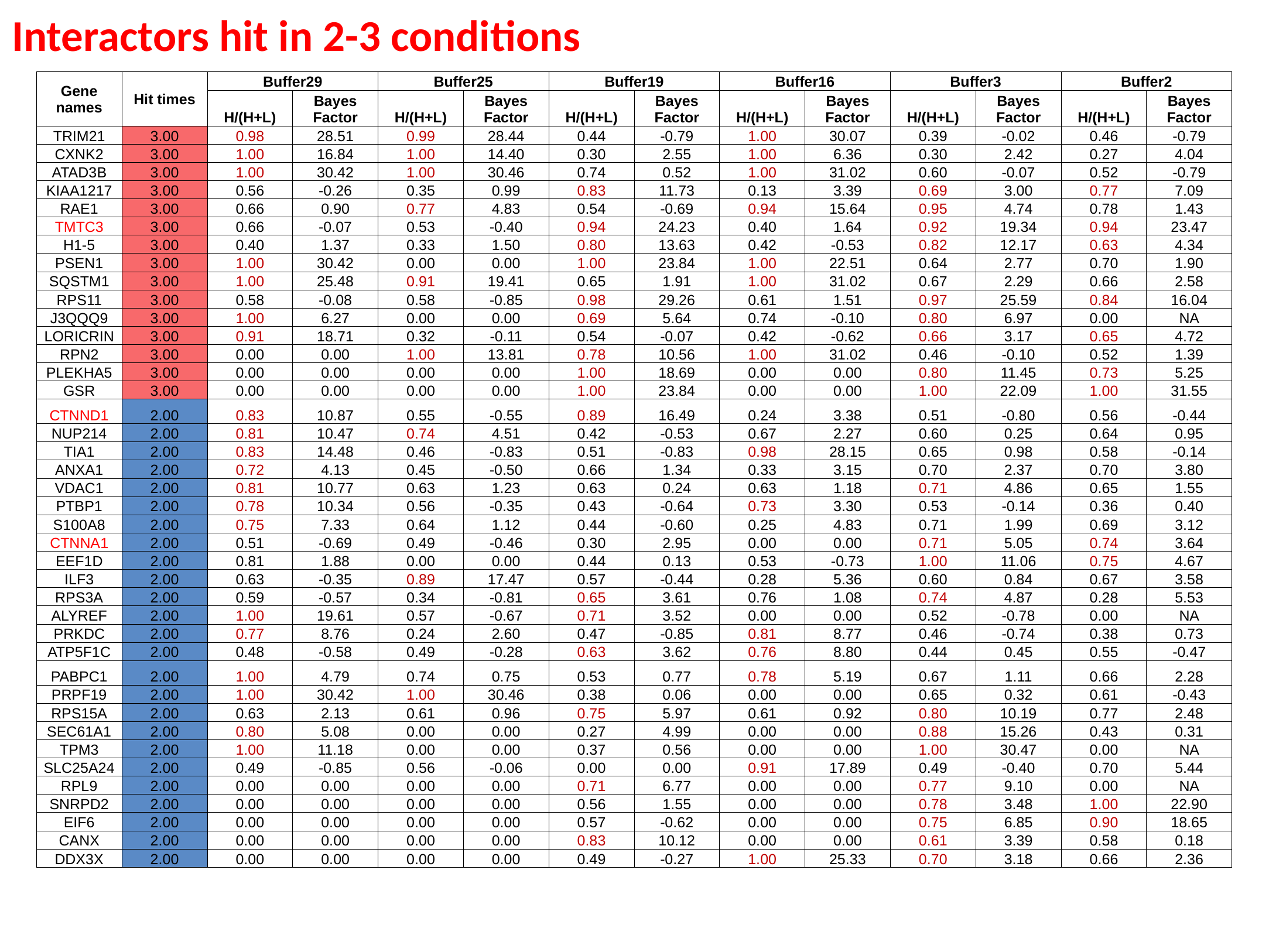

Interactors hit in 2-3 conditions
| Gene names | Hit times | Buffer29 |  | Buffer25 |  | Buffer19 |  | Buffer16 |  | Buffer3 |  | Buffer2 |  |
| --- | --- | --- | --- | --- | --- | --- | --- | --- | --- | --- | --- | --- | --- |
|  |  | H/(H+L) | Bayes Factor | H/(H+L) | Bayes Factor | H/(H+L) | Bayes Factor | H/(H+L) | Bayes Factor | H/(H+L) | Bayes Factor | H/(H+L) | Bayes Factor |
| TRIM21 | 3.00 | 0.98 | 28.51 | 0.99 | 28.44 | 0.44 | -0.79 | 1.00 | 30.07 | 0.39 | -0.02 | 0.46 | -0.79 |
| CXNK2 | 3.00 | 1.00 | 16.84 | 1.00 | 14.40 | 0.30 | 2.55 | 1.00 | 6.36 | 0.30 | 2.42 | 0.27 | 4.04 |
| ATAD3B | 3.00 | 1.00 | 30.42 | 1.00 | 30.46 | 0.74 | 0.52 | 1.00 | 31.02 | 0.60 | -0.07 | 0.52 | -0.79 |
| KIAA1217 | 3.00 | 0.56 | -0.26 | 0.35 | 0.99 | 0.83 | 11.73 | 0.13 | 3.39 | 0.69 | 3.00 | 0.77 | 7.09 |
| RAE1 | 3.00 | 0.66 | 0.90 | 0.77 | 4.83 | 0.54 | -0.69 | 0.94 | 15.64 | 0.95 | 4.74 | 0.78 | 1.43 |
| TMTC3 | 3.00 | 0.66 | -0.07 | 0.53 | -0.40 | 0.94 | 24.23 | 0.40 | 1.64 | 0.92 | 19.34 | 0.94 | 23.47 |
| H1-5 | 3.00 | 0.40 | 1.37 | 0.33 | 1.50 | 0.80 | 13.63 | 0.42 | -0.53 | 0.82 | 12.17 | 0.63 | 4.34 |
| PSEN1 | 3.00 | 1.00 | 30.42 | 0.00 | 0.00 | 1.00 | 23.84 | 1.00 | 22.51 | 0.64 | 2.77 | 0.70 | 1.90 |
| SQSTM1 | 3.00 | 1.00 | 25.48 | 0.91 | 19.41 | 0.65 | 1.91 | 1.00 | 31.02 | 0.67 | 2.29 | 0.66 | 2.58 |
| RPS11 | 3.00 | 0.58 | -0.08 | 0.58 | -0.85 | 0.98 | 29.26 | 0.61 | 1.51 | 0.97 | 25.59 | 0.84 | 16.04 |
| J3QQQ9 | 3.00 | 1.00 | 6.27 | 0.00 | 0.00 | 0.69 | 5.64 | 0.74 | -0.10 | 0.80 | 6.97 | 0.00 | NA |
| LORICRIN | 3.00 | 0.91 | 18.71 | 0.32 | -0.11 | 0.54 | -0.07 | 0.42 | -0.62 | 0.66 | 3.17 | 0.65 | 4.72 |
| RPN2 | 3.00 | 0.00 | 0.00 | 1.00 | 13.81 | 0.78 | 10.56 | 1.00 | 31.02 | 0.46 | -0.10 | 0.52 | 1.39 |
| PLEKHA5 | 3.00 | 0.00 | 0.00 | 0.00 | 0.00 | 1.00 | 18.69 | 0.00 | 0.00 | 0.80 | 11.45 | 0.73 | 5.25 |
| GSR | 3.00 | 0.00 | 0.00 | 0.00 | 0.00 | 1.00 | 23.84 | 0.00 | 0.00 | 1.00 | 22.09 | 1.00 | 31.55 |
| CTNND1 | 2.00 | 0.83 | 10.87 | 0.55 | -0.55 | 0.89 | 16.49 | 0.24 | 3.38 | 0.51 | -0.80 | 0.56 | -0.44 |
| NUP214 | 2.00 | 0.81 | 10.47 | 0.74 | 4.51 | 0.42 | -0.53 | 0.67 | 2.27 | 0.60 | 0.25 | 0.64 | 0.95 |
| TIA1 | 2.00 | 0.83 | 14.48 | 0.46 | -0.83 | 0.51 | -0.83 | 0.98 | 28.15 | 0.65 | 0.98 | 0.58 | -0.14 |
| ANXA1 | 2.00 | 0.72 | 4.13 | 0.45 | -0.50 | 0.66 | 1.34 | 0.33 | 3.15 | 0.70 | 2.37 | 0.70 | 3.80 |
| VDAC1 | 2.00 | 0.81 | 10.77 | 0.63 | 1.23 | 0.63 | 0.24 | 0.63 | 1.18 | 0.71 | 4.86 | 0.65 | 1.55 |
| PTBP1 | 2.00 | 0.78 | 10.34 | 0.56 | -0.35 | 0.43 | -0.64 | 0.73 | 3.30 | 0.53 | -0.14 | 0.36 | 0.40 |
| S100A8 | 2.00 | 0.75 | 7.33 | 0.64 | 1.12 | 0.44 | -0.60 | 0.25 | 4.83 | 0.71 | 1.99 | 0.69 | 3.12 |
| CTNNA1 | 2.00 | 0.51 | -0.69 | 0.49 | -0.46 | 0.30 | 2.95 | 0.00 | 0.00 | 0.71 | 5.05 | 0.74 | 3.64 |
| EEF1D | 2.00 | 0.81 | 1.88 | 0.00 | 0.00 | 0.44 | 0.13 | 0.53 | -0.73 | 1.00 | 11.06 | 0.75 | 4.67 |
| ILF3 | 2.00 | 0.63 | -0.35 | 0.89 | 17.47 | 0.57 | -0.44 | 0.28 | 5.36 | 0.60 | 0.84 | 0.67 | 3.58 |
| RPS3A | 2.00 | 0.59 | -0.57 | 0.34 | -0.81 | 0.65 | 3.61 | 0.76 | 1.08 | 0.74 | 4.87 | 0.28 | 5.53 |
| ALYREF | 2.00 | 1.00 | 19.61 | 0.57 | -0.67 | 0.71 | 3.52 | 0.00 | 0.00 | 0.52 | -0.78 | 0.00 | NA |
| PRKDC | 2.00 | 0.77 | 8.76 | 0.24 | 2.60 | 0.47 | -0.85 | 0.81 | 8.77 | 0.46 | -0.74 | 0.38 | 0.73 |
| ATP5F1C | 2.00 | 0.48 | -0.58 | 0.49 | -0.28 | 0.63 | 3.62 | 0.76 | 8.80 | 0.44 | 0.45 | 0.55 | -0.47 |
| PABPC1 | 2.00 | 1.00 | 4.79 | 0.74 | 0.75 | 0.53 | 0.77 | 0.78 | 5.19 | 0.67 | 1.11 | 0.66 | 2.28 |
| PRPF19 | 2.00 | 1.00 | 30.42 | 1.00 | 30.46 | 0.38 | 0.06 | 0.00 | 0.00 | 0.65 | 0.32 | 0.61 | -0.43 |
| RPS15A | 2.00 | 0.63 | 2.13 | 0.61 | 0.96 | 0.75 | 5.97 | 0.61 | 0.92 | 0.80 | 10.19 | 0.77 | 2.48 |
| SEC61A1 | 2.00 | 0.80 | 5.08 | 0.00 | 0.00 | 0.27 | 4.99 | 0.00 | 0.00 | 0.88 | 15.26 | 0.43 | 0.31 |
| TPM3 | 2.00 | 1.00 | 11.18 | 0.00 | 0.00 | 0.37 | 0.56 | 0.00 | 0.00 | 1.00 | 30.47 | 0.00 | NA |
| SLC25A24 | 2.00 | 0.49 | -0.85 | 0.56 | -0.06 | 0.00 | 0.00 | 0.91 | 17.89 | 0.49 | -0.40 | 0.70 | 5.44 |
| RPL9 | 2.00 | 0.00 | 0.00 | 0.00 | 0.00 | 0.71 | 6.77 | 0.00 | 0.00 | 0.77 | 9.10 | 0.00 | NA |
| SNRPD2 | 2.00 | 0.00 | 0.00 | 0.00 | 0.00 | 0.56 | 1.55 | 0.00 | 0.00 | 0.78 | 3.48 | 1.00 | 22.90 |
| EIF6 | 2.00 | 0.00 | 0.00 | 0.00 | 0.00 | 0.57 | -0.62 | 0.00 | 0.00 | 0.75 | 6.85 | 0.90 | 18.65 |
| CANX | 2.00 | 0.00 | 0.00 | 0.00 | 0.00 | 0.83 | 10.12 | 0.00 | 0.00 | 0.61 | 3.39 | 0.58 | 0.18 |
| DDX3X | 2.00 | 0.00 | 0.00 | 0.00 | 0.00 | 0.49 | -0.27 | 1.00 | 25.33 | 0.70 | 3.18 | 0.66 | 2.36 |